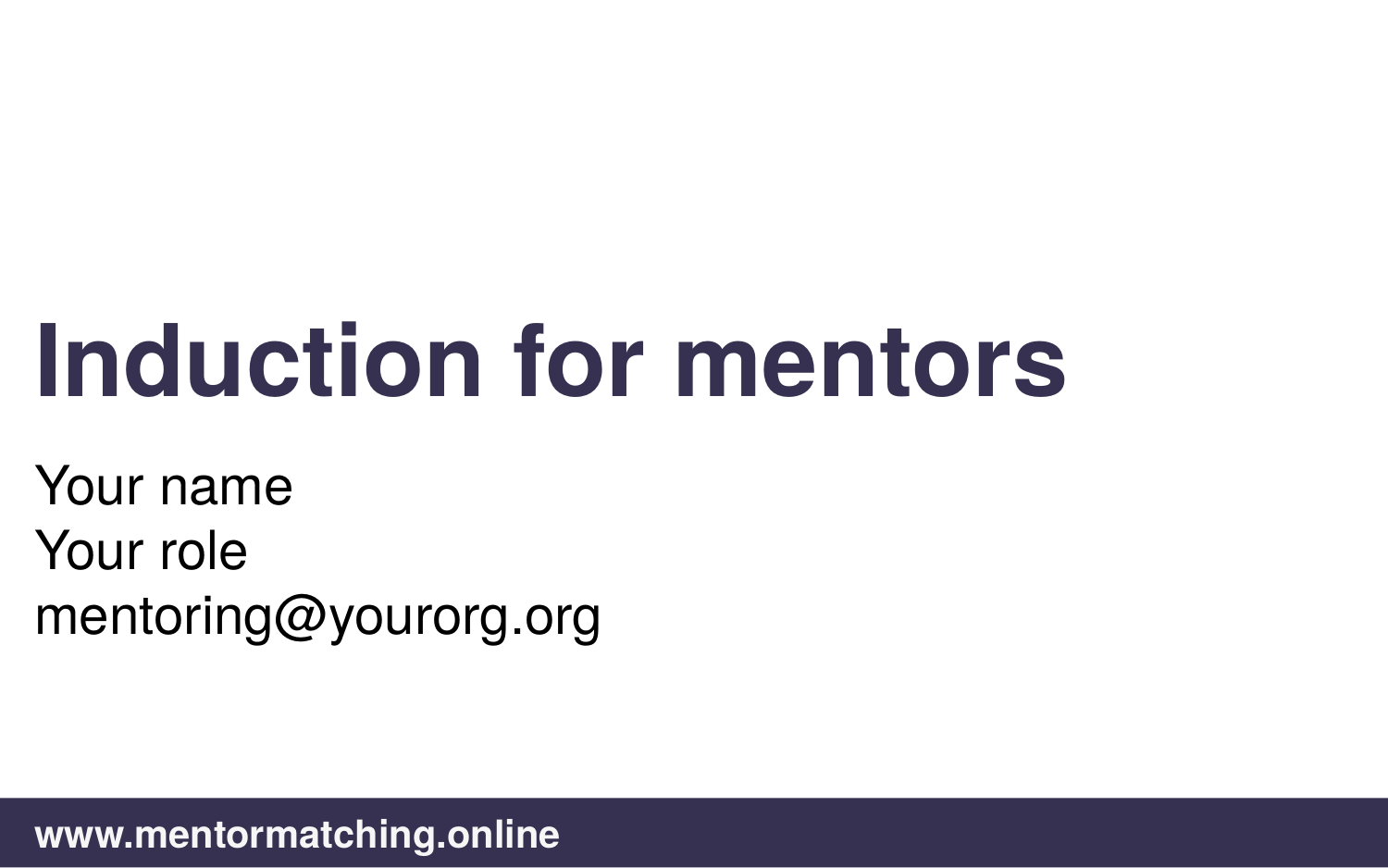

# Induction for mentors
Your name
Your role
mentoring@yourorg.org